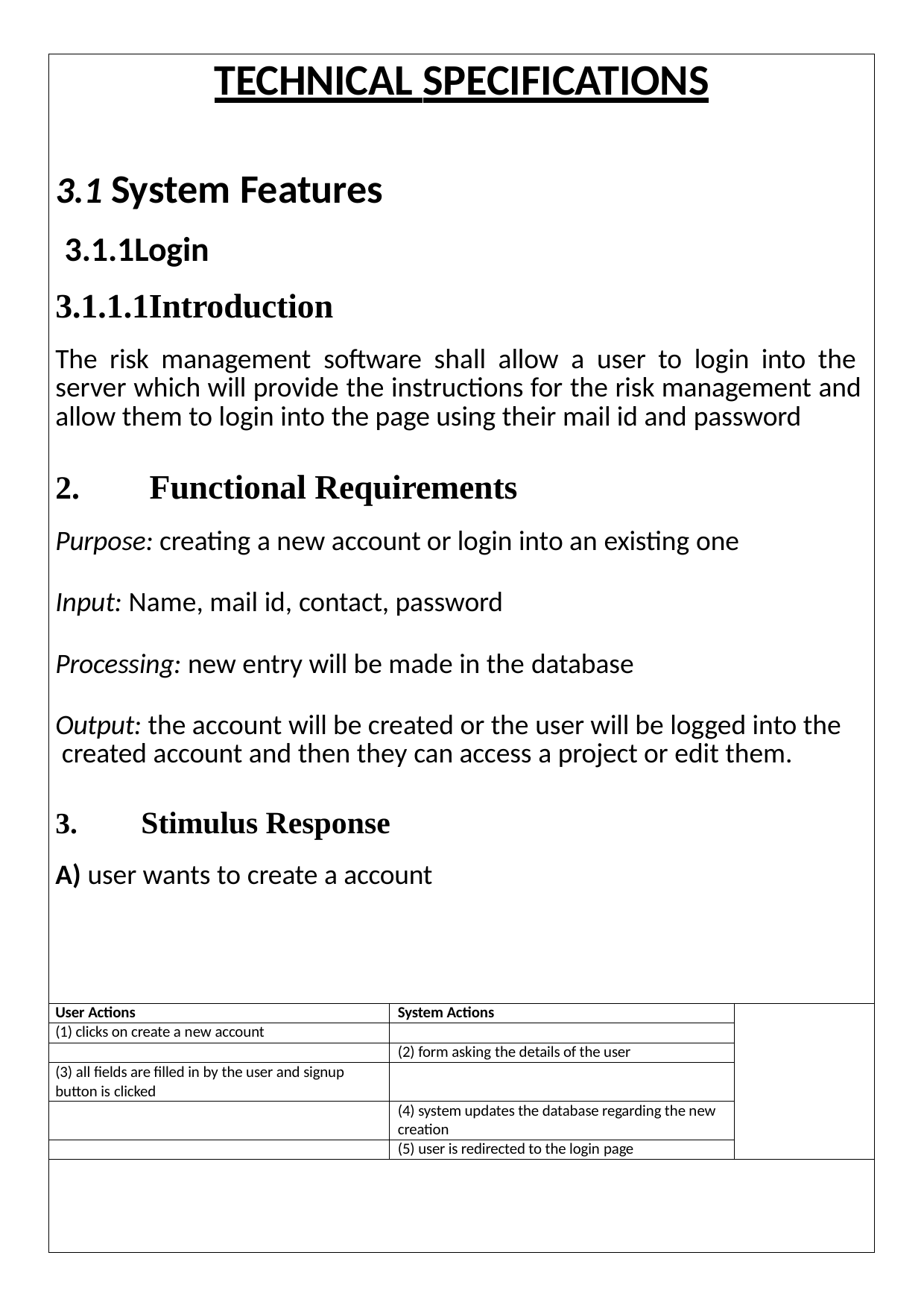

| TECHNICAL SPECIFICATIONS 3.1 System Features 3.1.1Login 3.1.1.1Introduction The risk management software shall allow a user to login into the server which will provide the instructions for the risk management and allow them to login into the page using their mail id and password Functional Requirements Purpose: creating a new account or login into an existing one Input: Name, mail id, contact, password Processing: new entry will be made in the database Output: the account will be created or the user will be logged into the created account and then they can access a project or edit them. Stimulus Response A) user wants to create a account |  |  |
| --- | --- | --- |
| User Actions | System Actions |  |
| (1) clicks on create a new account |  |  |
|  | (2) form asking the details of the user |  |
| (3) all fields are filled in by the user and signup button is clicked |  |  |
|  | (4) system updates the database regarding the new creation |  |
|  | (5) user is redirected to the login page |  |
|  |  |  |